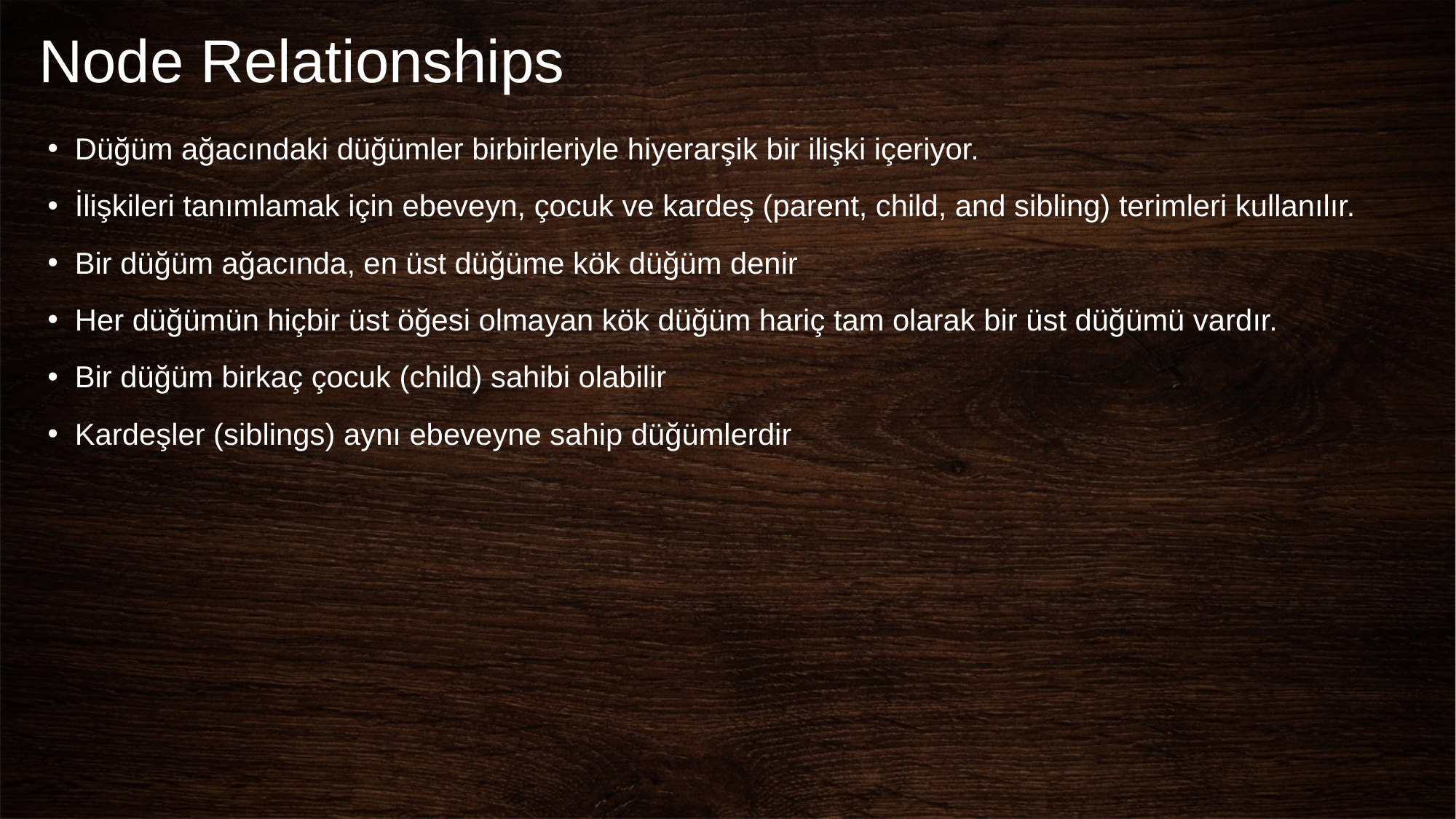

# Node Relationships
Düğüm ağacındaki düğümler birbirleriyle hiyerarşik bir ilişki içeriyor.
İlişkileri tanımlamak için ebeveyn, çocuk ve kardeş (parent, child, and sibling) terimleri kullanılır.
Bir düğüm ağacında, en üst düğüme kök düğüm denir
Her düğümün hiçbir üst öğesi olmayan kök düğüm hariç tam olarak bir üst düğümü vardır.
Bir düğüm birkaç çocuk (child) sahibi olabilir
Kardeşler (siblings) aynı ebeveyne sahip düğümlerdir